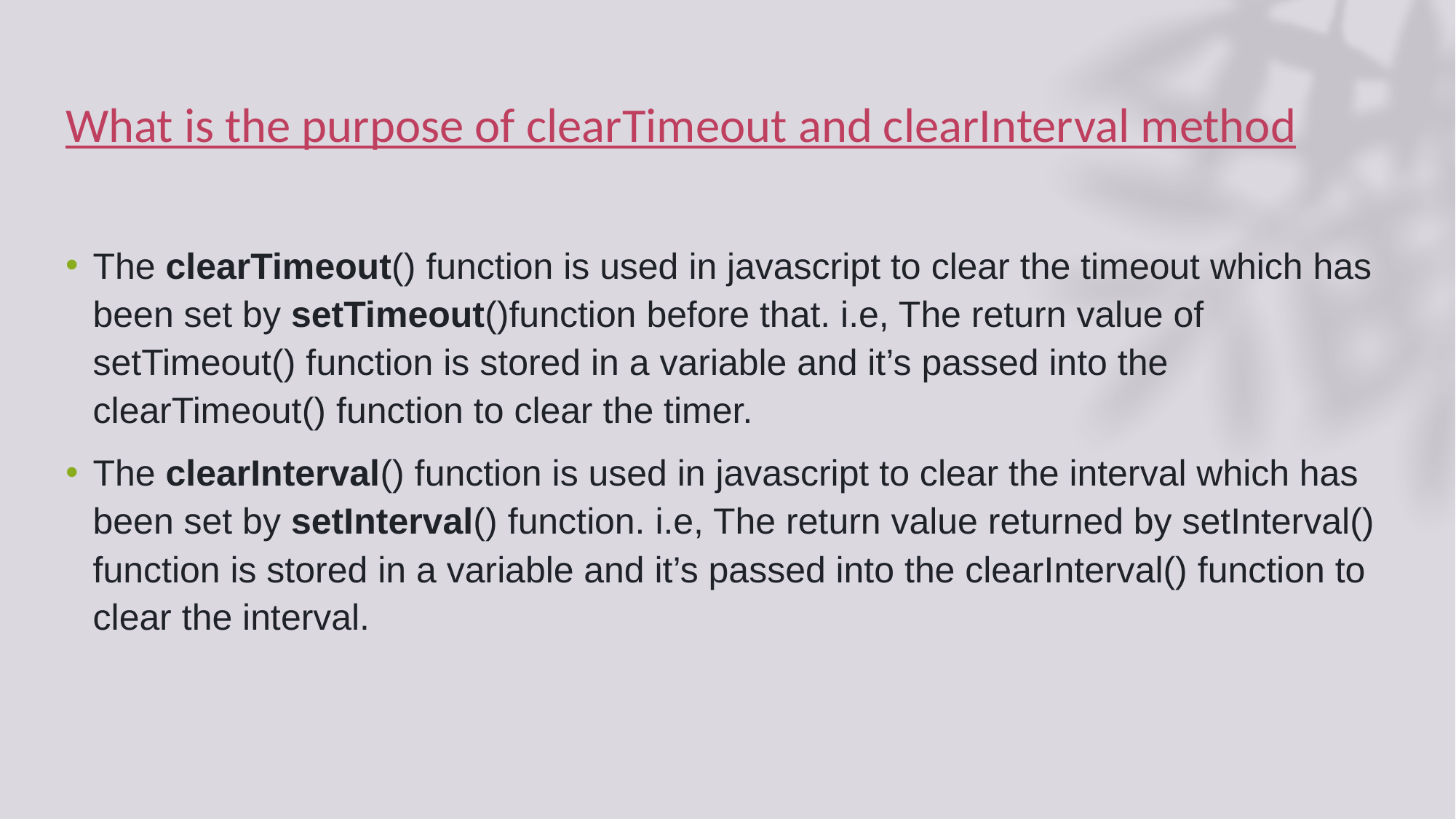

# What is the purpose of clearTimeout and clearInterval method
The clearTimeout() function is used in javascript to clear the timeout which has been set by setTimeout()function before that. i.e, The return value of setTimeout() function is stored in a variable and it’s passed into the clearTimeout() function to clear the timer.
The clearInterval() function is used in javascript to clear the interval which has been set by setInterval() function. i.e, The return value returned by setInterval() function is stored in a variable and it’s passed into the clearInterval() function to clear the interval.